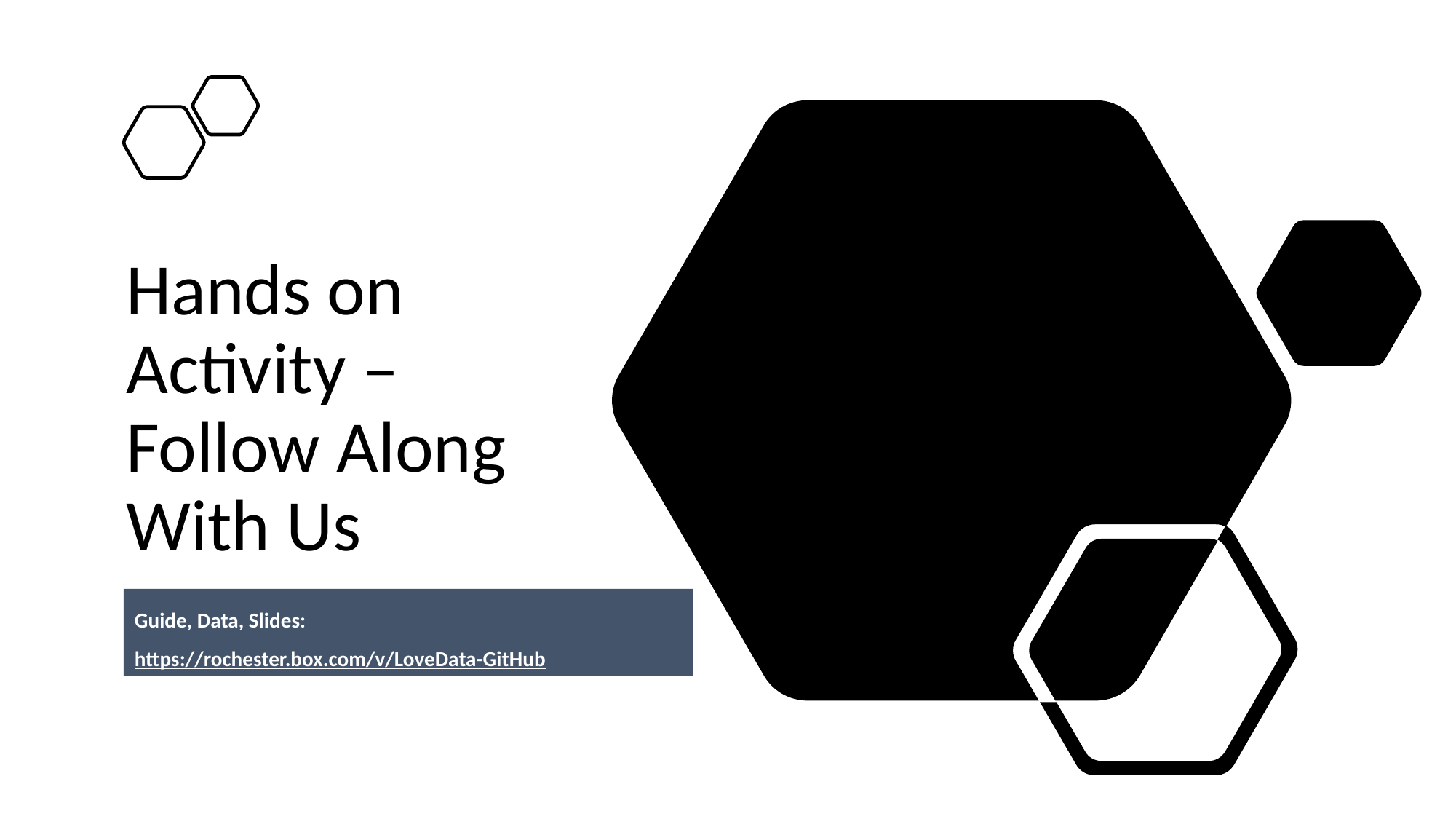

Hands on Activity – Follow Along With Us

Guide, Data, Slides: https://rochester.box.com/v/LoveData-GitHub